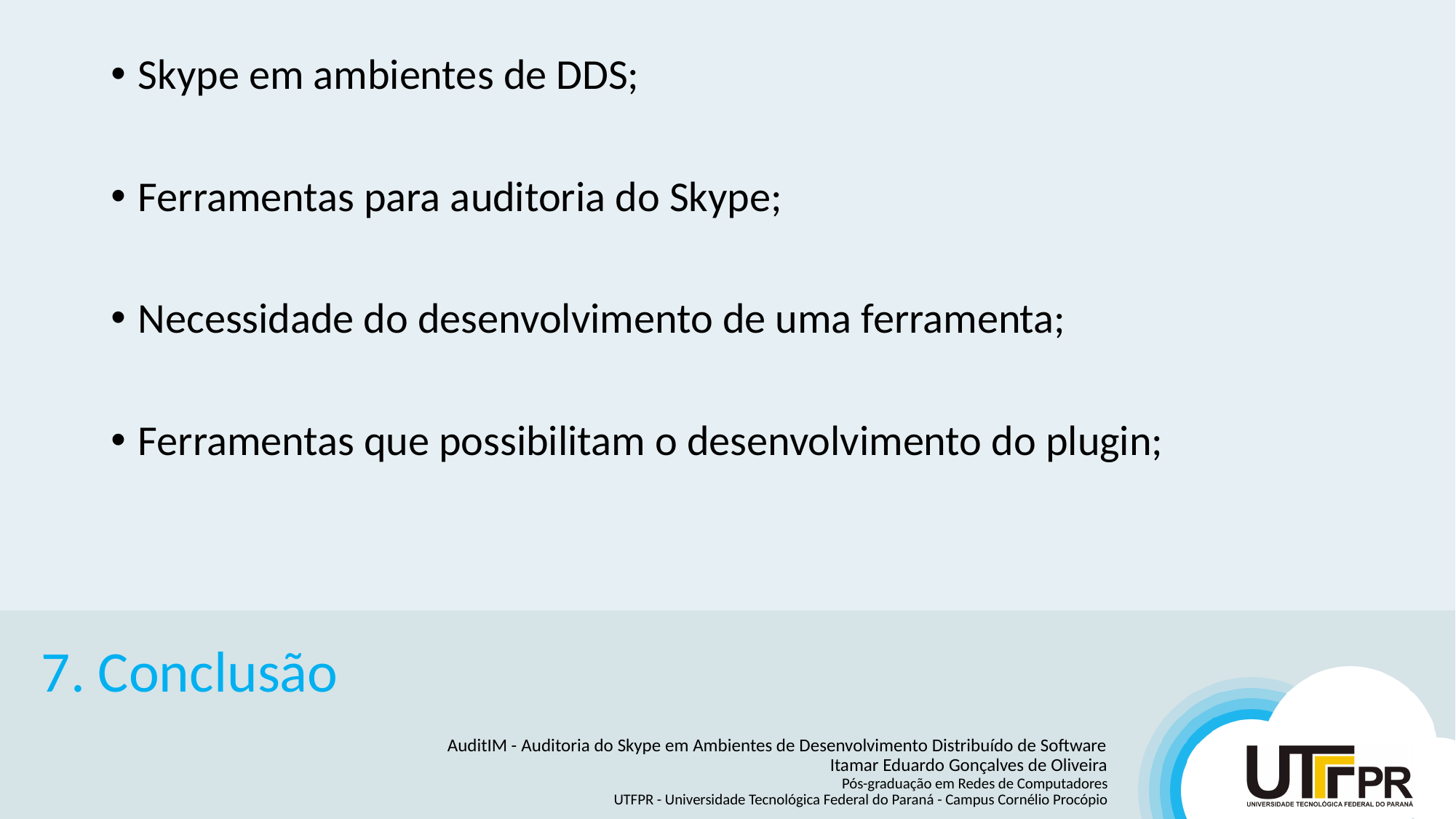

Skype em ambientes de DDS;

Ferramentas para auditoria do Skype;

Necessidade do desenvolvimento de uma ferramenta;

Ferramentas que possibilitam o desenvolvimento do plugin;
# 7. Conclusão